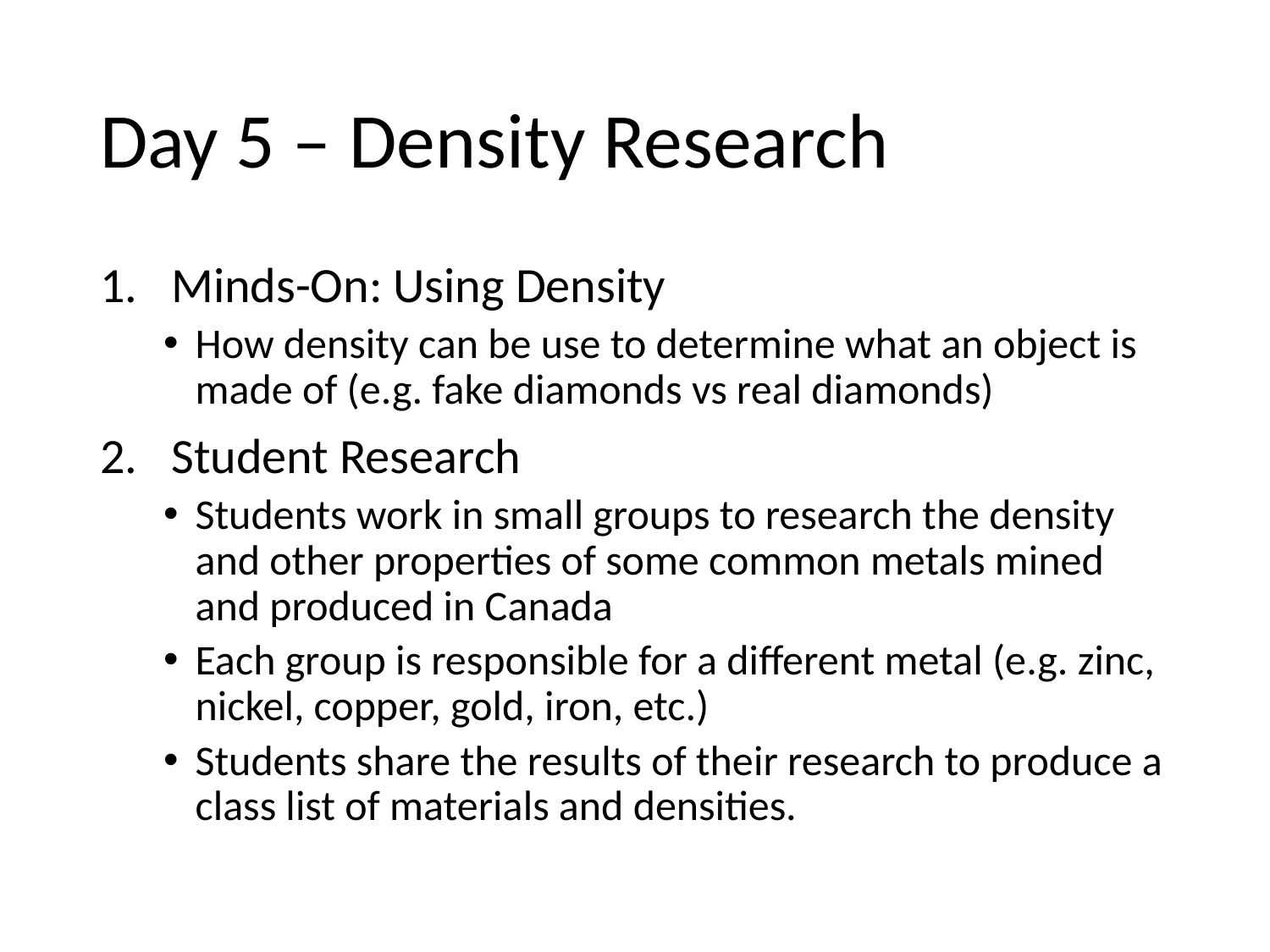

# Day 5 – Density Research
Minds-On: Using Density
How density can be use to determine what an object is made of (e.g. fake diamonds vs real diamonds)
Student Research
Students work in small groups to research the density and other properties of some common metals mined and produced in Canada
Each group is responsible for a different metal (e.g. zinc, nickel, copper, gold, iron, etc.)
Students share the results of their research to produce a class list of materials and densities.